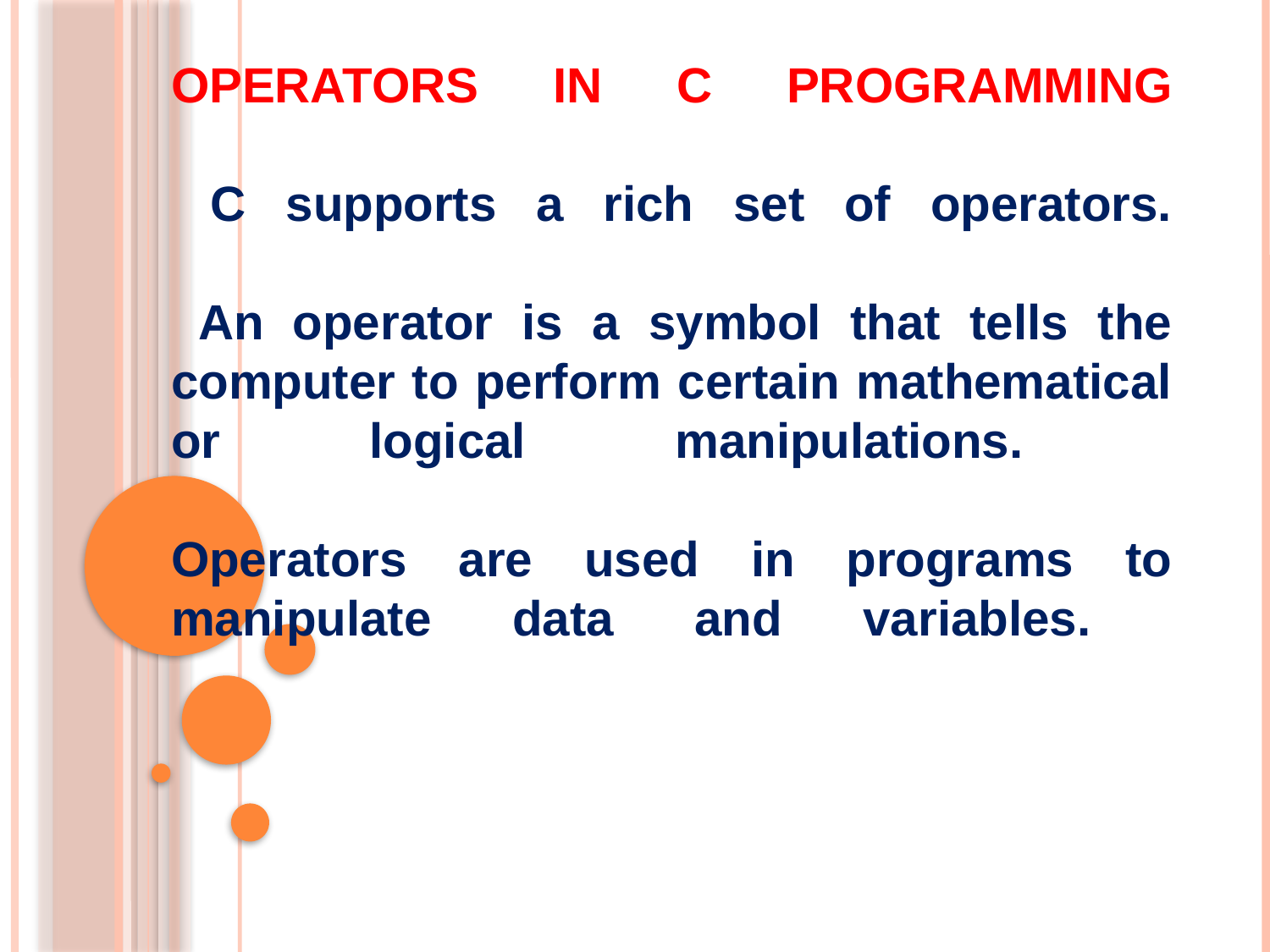

# OPERATORS in C Programming C supports a rich set of operators. An operator is a symbol that tells the computer to perform certain mathematical or logical manipulations. Operators are used in programs to manipulate data and variables.